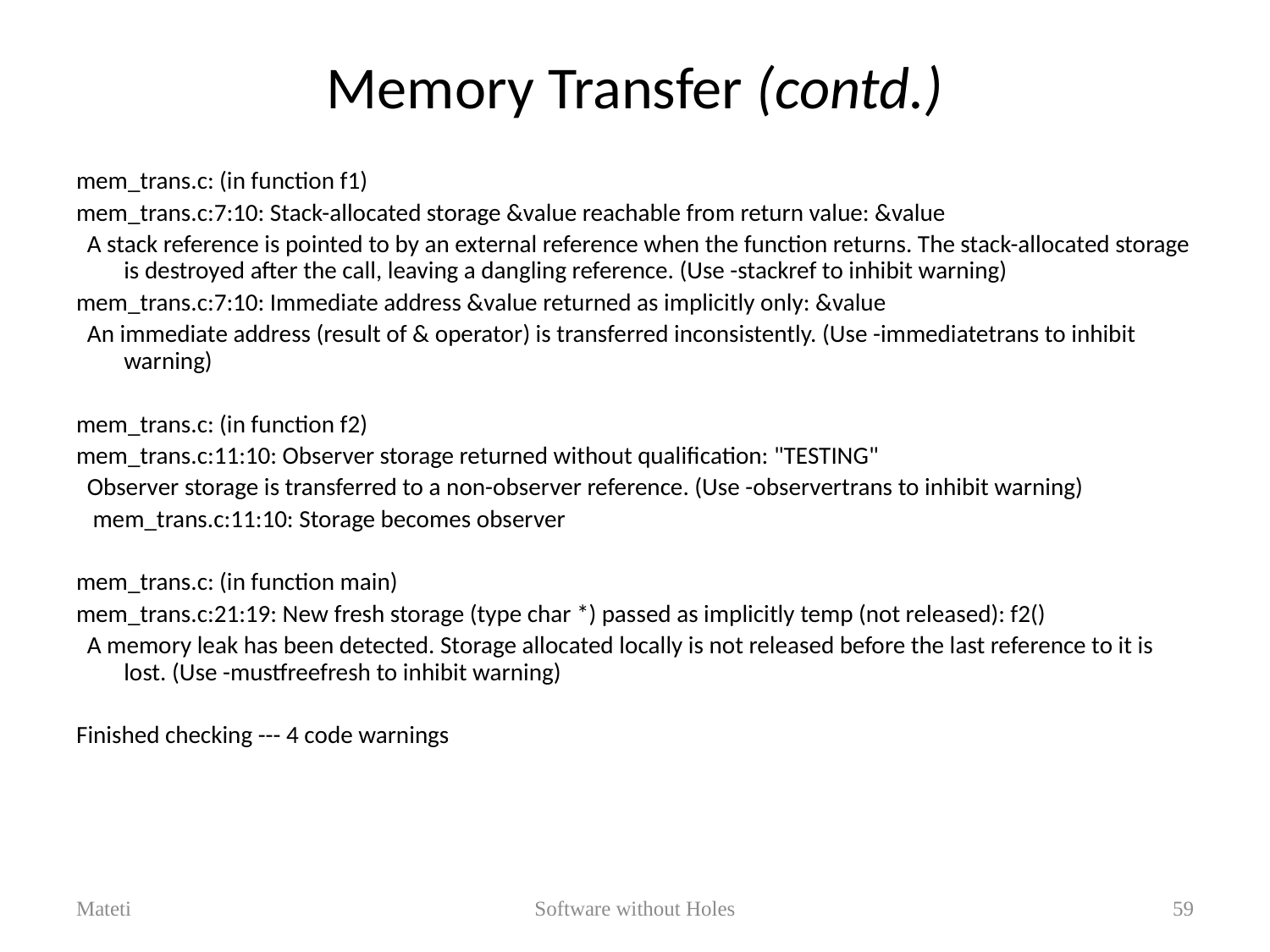

# Memory Transfer (contd.)

mem_trans.c: (in function f1)
mem_trans.c:7:10: Stack-allocated storage &value reachable from return value: &value
  A stack reference is pointed to by an external reference when the function returns. The stack-allocated storage is destroyed after the call, leaving a dangling reference. (Use -stackref to inhibit warning)
mem_trans.c:7:10: Immediate address &value returned as implicitly only: &value
  An immediate address (result of & operator) is transferred inconsistently. (Use -immediatetrans to inhibit warning)

mem_trans.c: (in function f2)
mem_trans.c:11:10: Observer storage returned without qualification: "TESTING"
  Observer storage is transferred to a non-observer reference. (Use -observertrans to inhibit warning)
   mem_trans.c:11:10: Storage becomes observer

mem_trans.c: (in function main)
mem_trans.c:21:19: New fresh storage (type char *) passed as implicitly temp (not released): f2()
  A memory leak has been detected. Storage allocated locally is not released before the last reference to it is lost. (Use -mustfreefresh to inhibit warning)

Finished checking --- 4 code warnings

Mateti
Software without Holes
59